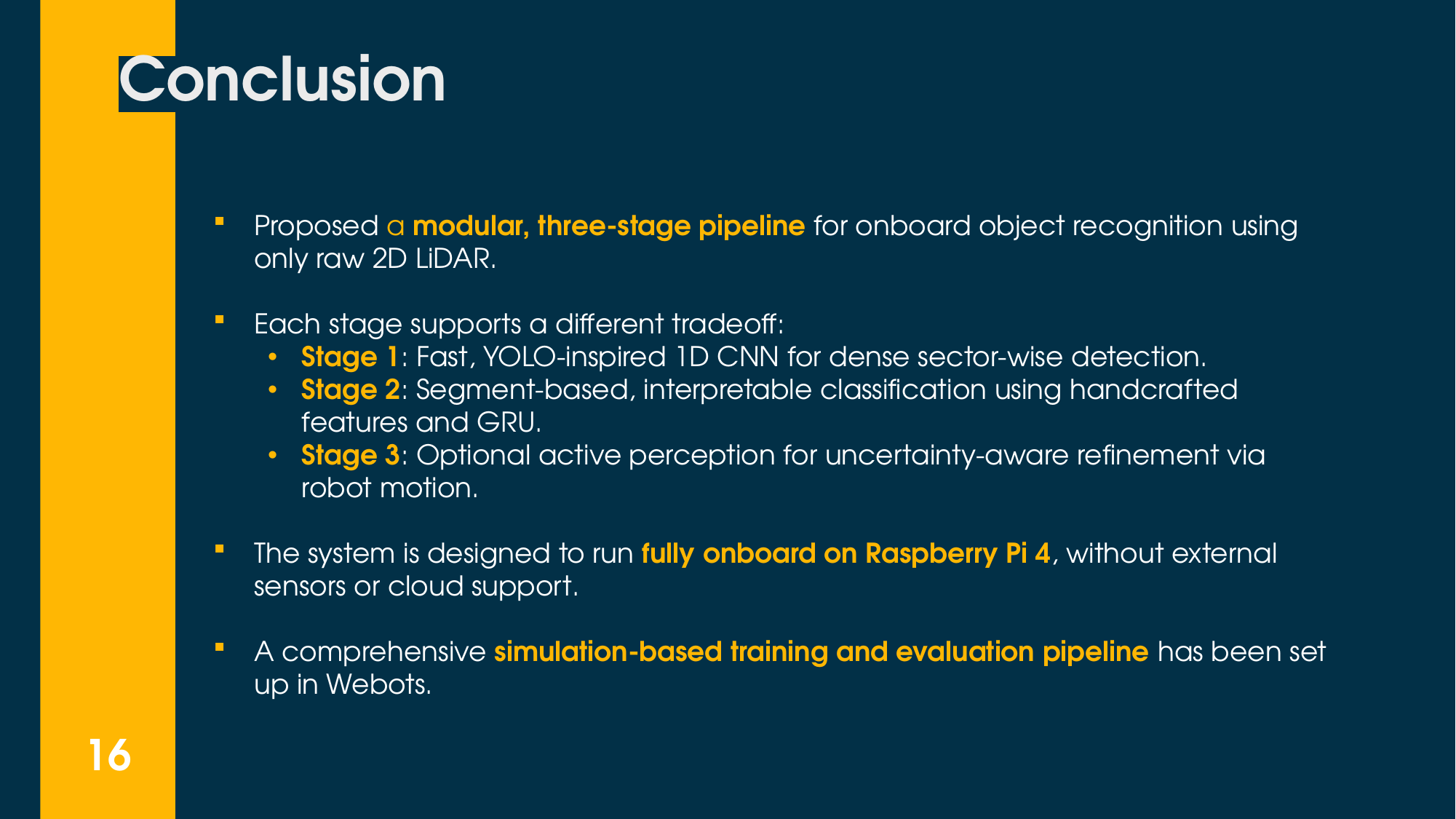

# Conclusion

Proposed a modular, three-stage pipeline for onboard object recognition using only raw 2D LiDAR.
Each stage supports a different tradeoff:
Stage 1: Fast, YOLO-inspired 1D CNN for dense sector-wise detection.
Stage 2: Segment-based, interpretable classification using handcrafted features and GRU.
Stage 3: Optional active perception for uncertainty-aware refinement via robot motion.
The system is designed to run fully onboard on Raspberry Pi 4, without external sensors or cloud support.
A comprehensive simulation-based training and evaluation pipeline has been set up in Webots.
16